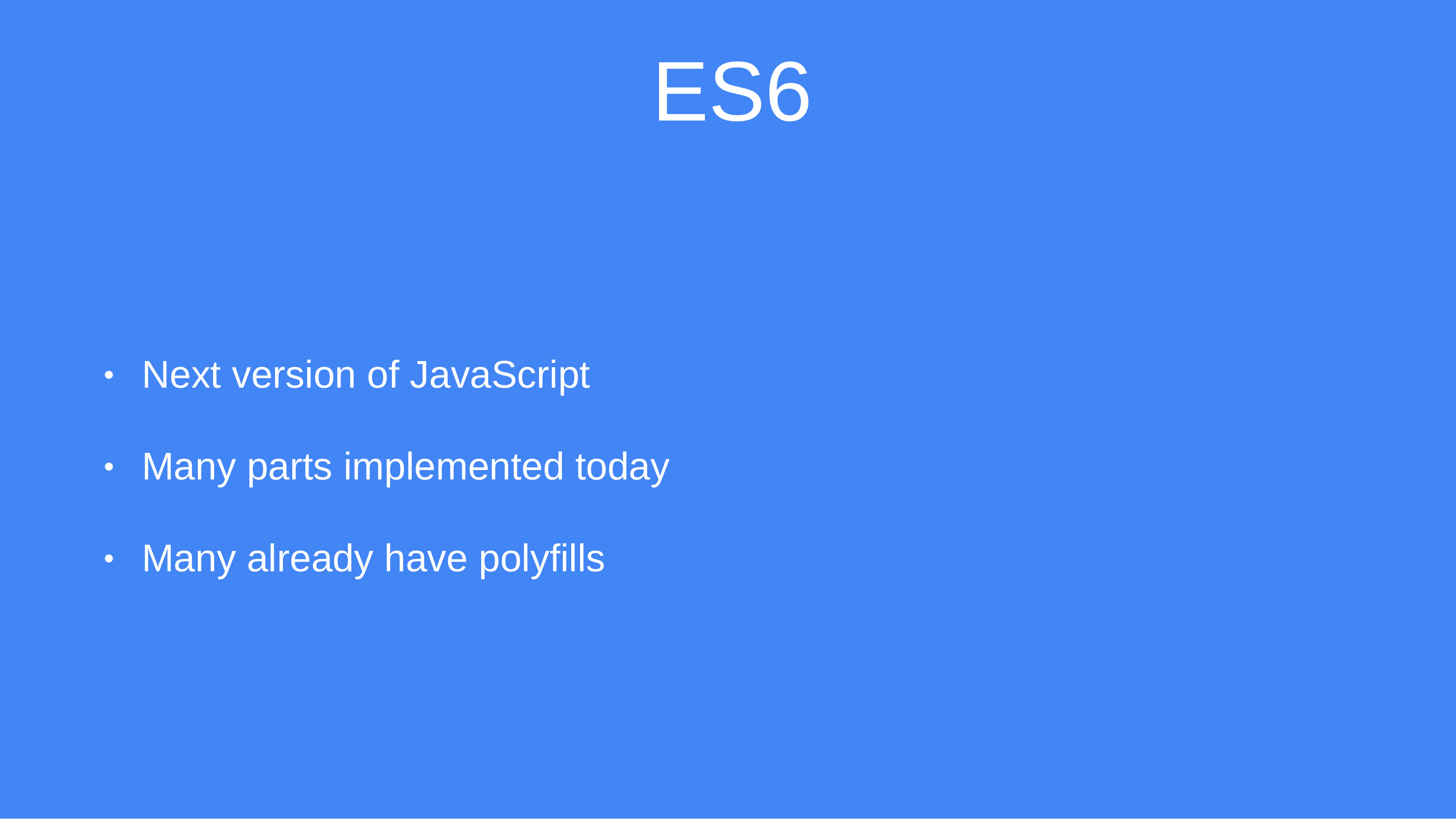

ES6
# Next version of JavaScript
•
Many parts implemented today
•
Many already have polyfills
•